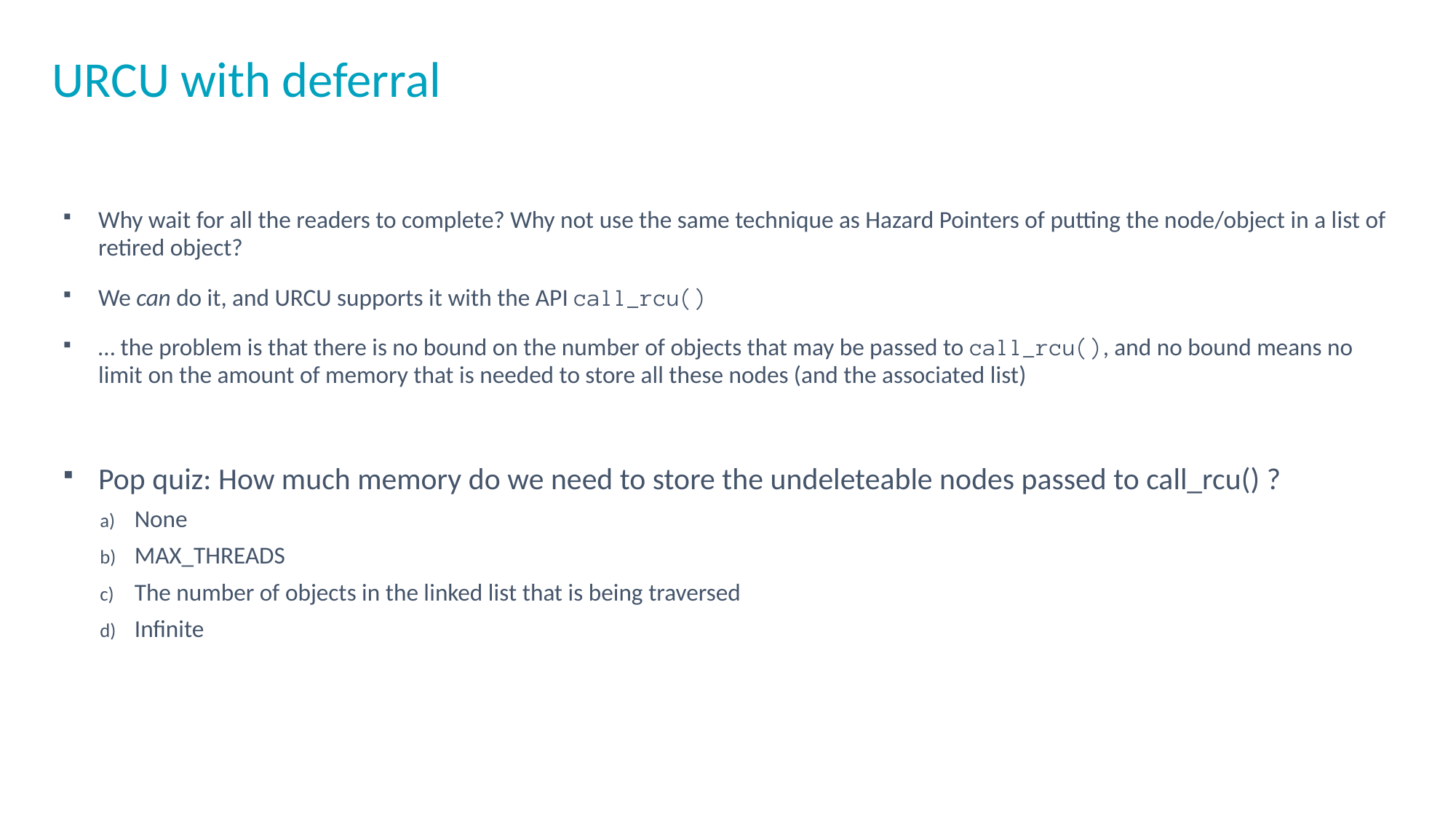

# URCU with deferral
Why wait for all the readers to complete? Why not use the same technique as Hazard Pointers of putting the node/object in a list of retired object?
We can do it, and URCU supports it with the API call_rcu()
… the problem is that there is no bound on the number of objects that may be passed to call_rcu(), and no bound means no limit on the amount of memory that is needed to store all these nodes (and the associated list)

Pop quiz: How much memory do we need to store the undeleteable nodes passed to call_rcu() ?
None
MAX_THREADS
The number of objects in the linked list that is being traversed
Infinite